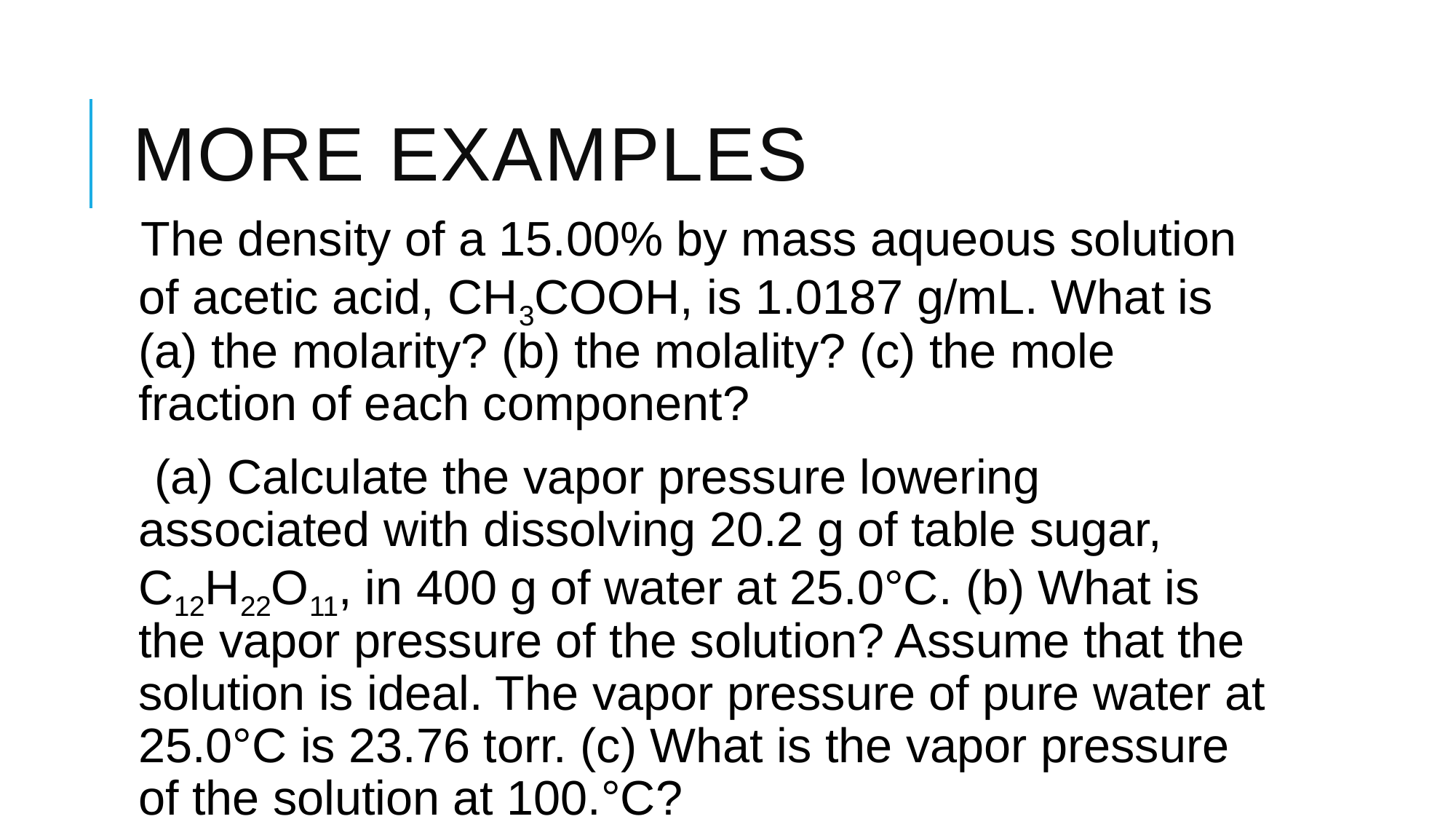

# More examples
The density of a 15.00% by mass aqueous solution of acetic acid, CH3COOH, is 1.0187 g/mL. What is (a) the molarity? (b) the molality? (c) the mole fraction of each component?
 (a) Calculate the vapor pressure lowering associated with dissolving 20.2 g of table sugar, C12H22O11, in 400 g of water at 25.0°C. (b) What is the vapor pressure of the solution? Assume that the solution is ideal. The vapor pressure of pure water at 25.0°C is 23.76 torr. (c) What is the vapor pressure of the solution at 100.°C?